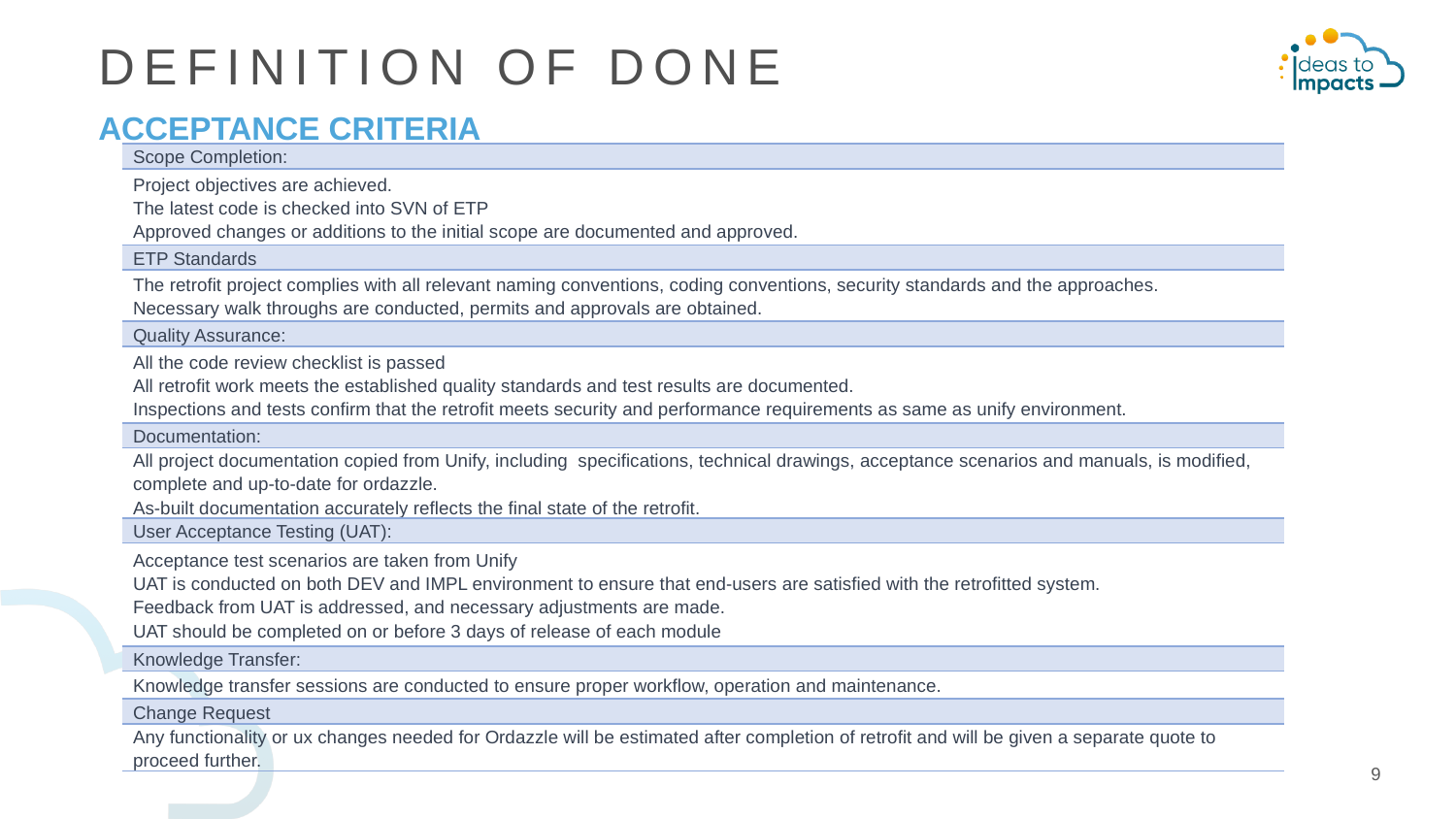

# Definition of done
Acceptance criteria
| Scope Completion: |
| --- |
| Project objectives are achieved. The latest code is checked into SVN of ETP Approved changes or additions to the initial scope are documented and approved. |
| ETP Standards |
| The retrofit project complies with all relevant naming conventions, coding conventions, security standards and the approaches. Necessary walk throughs are conducted, permits and approvals are obtained. |
| Quality Assurance: |
| All the code review checklist is passed All retrofit work meets the established quality standards and test results are documented. Inspections and tests confirm that the retrofit meets security and performance requirements as same as unify environment. |
| Documentation: |
| All project documentation copied from Unify, including  specifications, technical drawings, acceptance scenarios and manuals, is modified, complete and up-to-date for ordazzle. As-built documentation accurately reflects the final state of the retrofit. |
| User Acceptance Testing (UAT): |
| Acceptance test scenarios are taken from Unify UAT is conducted on both DEV and IMPL environment to ensure that end-users are satisfied with the retrofitted system. Feedback from UAT is addressed, and necessary adjustments are made. UAT should be completed on or before 3 days of release of each module |
| Knowledge Transfer: |
| Knowledge transfer sessions are conducted to ensure proper workflow, operation and maintenance. |
| Change Request |
| Any functionality or ux changes needed for Ordazzle will be estimated after completion of retrofit and will be given a separate quote to proceed further. |
9